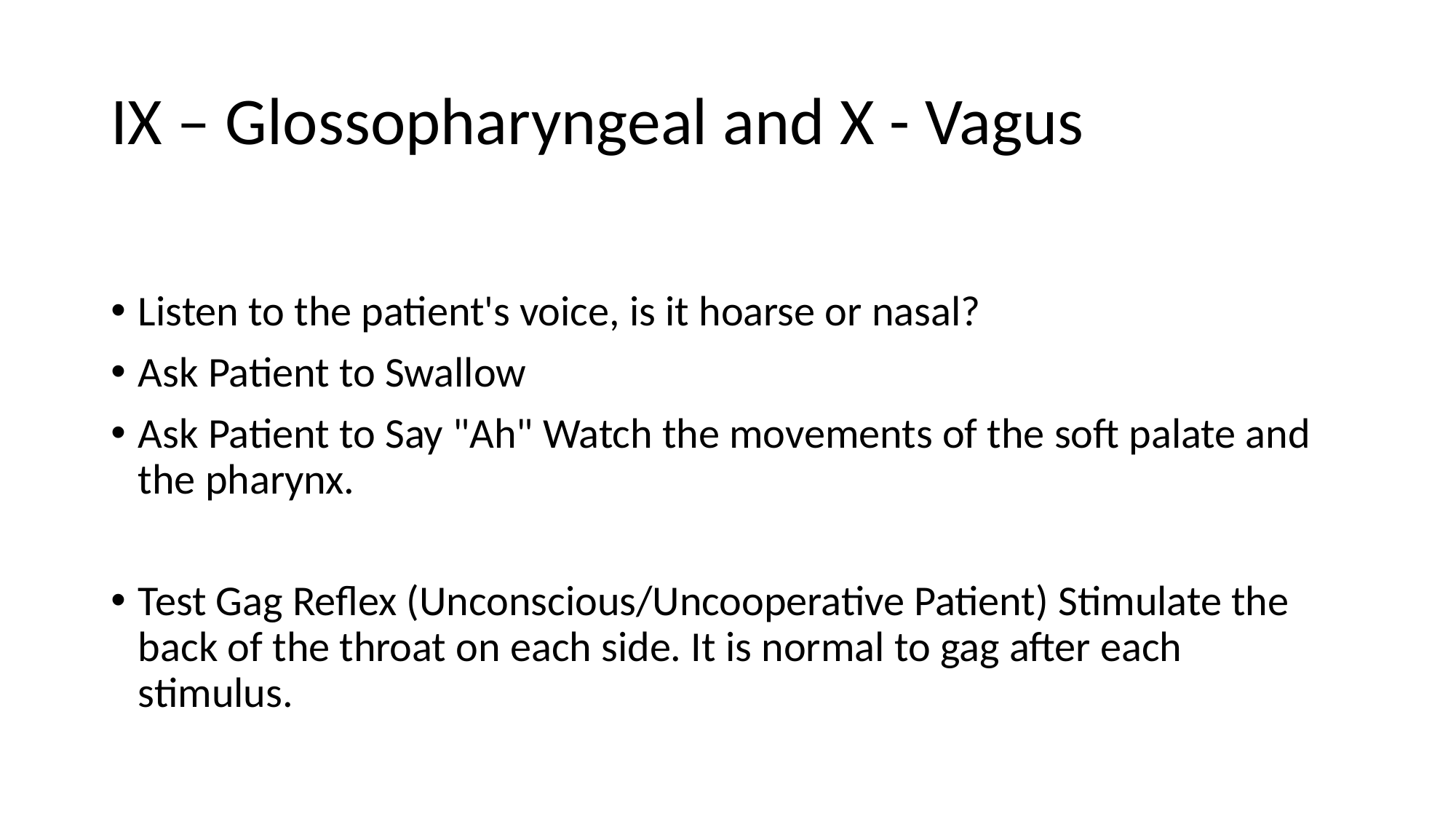

# IX – Glossopharyngeal and X - Vagus

Listen to the patient's voice, is it hoarse or nasal?
Ask Patient to Swallow
Ask Patient to Say "Ah" Watch the movements of the soft palate and the pharynx.

Test Gag Reflex (Unconscious/Uncooperative Patient) Stimulate the back of the throat on each side. It is normal to gag after each stimulus.